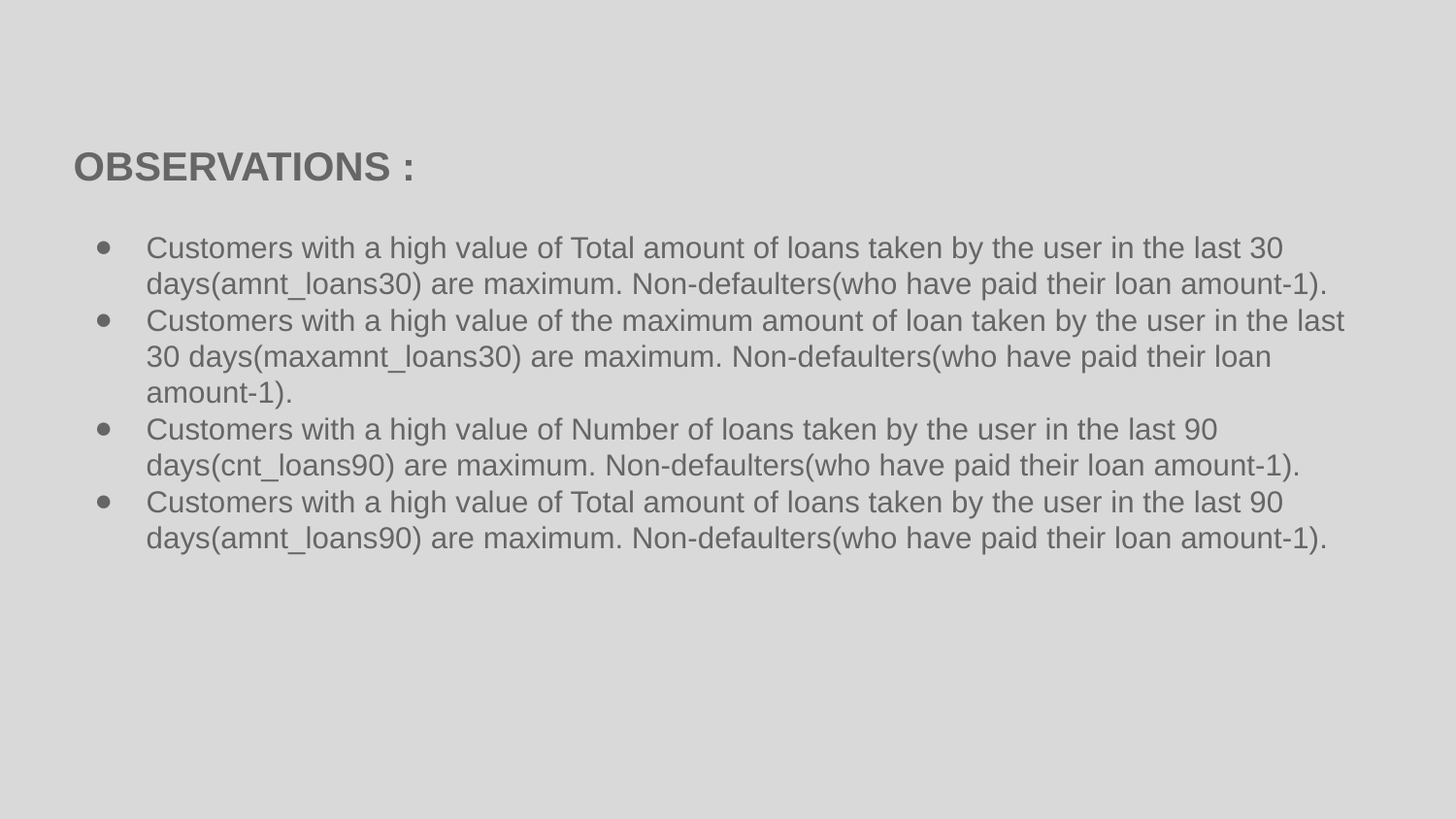

OBSERVATIONS :

Customers with a high value of Total amount of loans taken by the user in the last 30 days(amnt_loans30) are maximum. Non-defaulters(who have paid their loan amount-1).
Customers with a high value of the maximum amount of loan taken by the user in the last 30 days(maxamnt_loans30) are maximum. Non-defaulters(who have paid their loan amount-1).
Customers with a high value of Number of loans taken by the user in the last 90 days(cnt_loans90) are maximum. Non-defaulters(who have paid their loan amount-1).
Customers with a high value of Total amount of loans taken by the user in the last 90 days(amnt_loans90) are maximum. Non-defaulters(who have paid their loan amount-1).